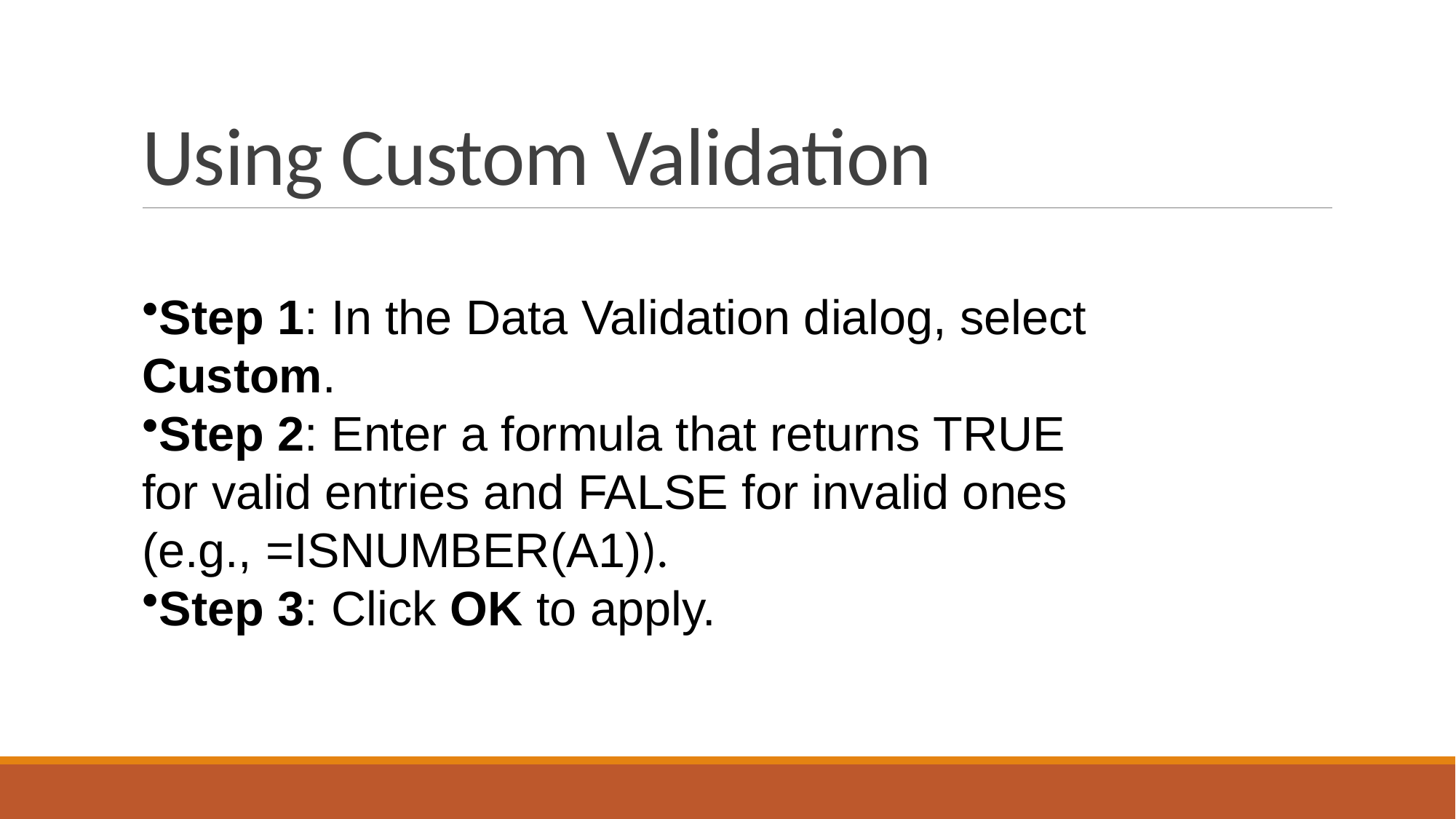

# Using Custom Validation

Step 1: In the Data Validation dialog, select Custom.
Step 2: Enter a formula that returns TRUE for valid entries and FALSE for invalid ones (e.g., =ISNUMBER(A1)).
Step 3: Click OK to apply.